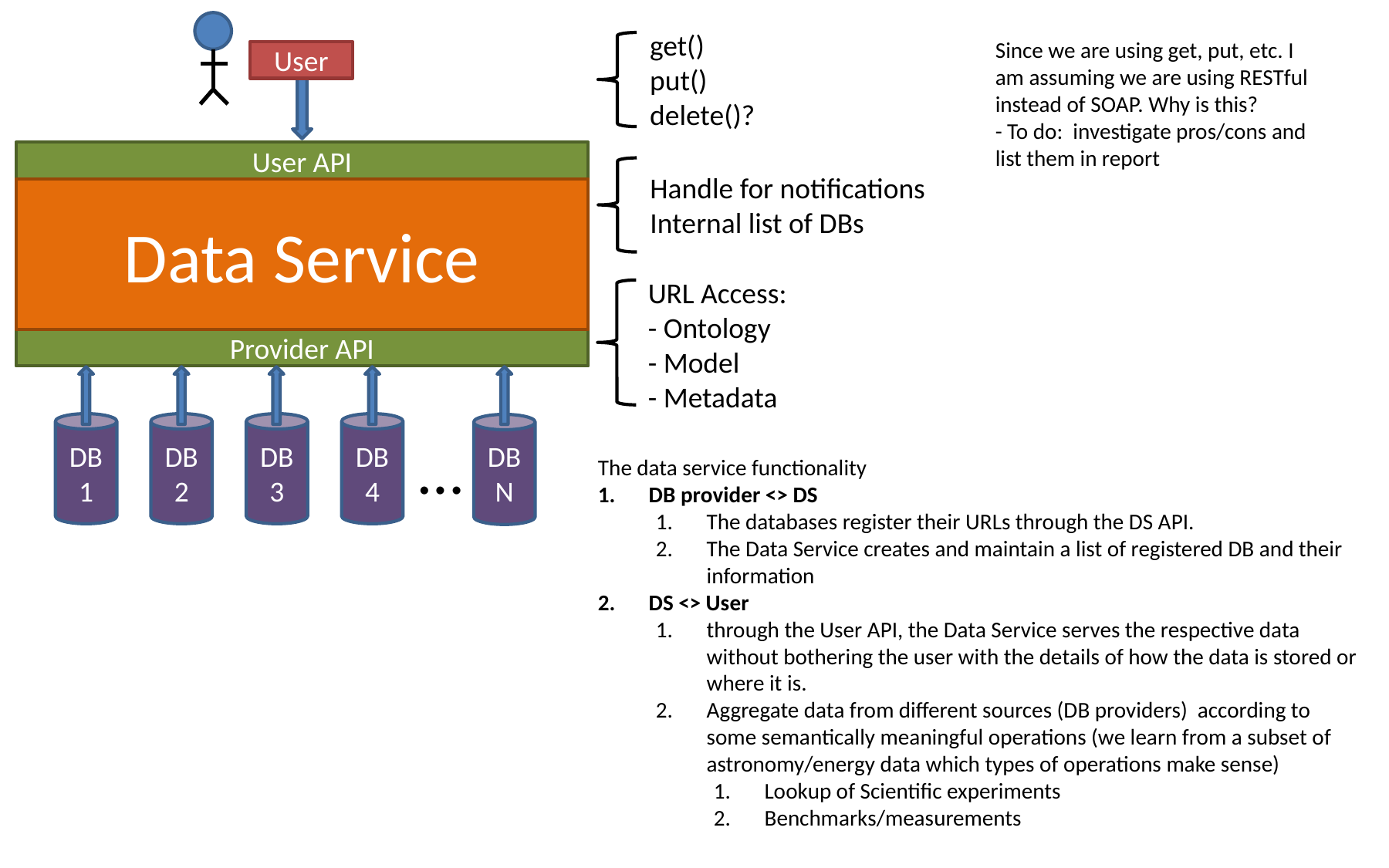

User

DB1
DB2
DB3
DB4
DBN
…
User API
Data Service
Provider API
get()
put()
delete()?

Handle for notifications
Internal list of DBs
URL Access:
- Ontology
- Model
- Metadata

Since we are using get, put, etc. I am assuming we are using RESTful instead of SOAP. Why is this?
- To do:  investigate pros/cons and list them in report
The data service functionality
DB provider <> DS
The databases register their URLs through the DS API.
The Data Service creates and maintain a list of registered DB and their information
DS <> User
through the User API, the Data Service serves the respective data without bothering the user with the details of how the data is stored or where it is.
Aggregate data from different sources (DB providers)  according to some semantically meaningful operations (we learn from a subset of astronomy/energy data which types of operations make sense)
Lookup of Scientific experiments
Benchmarks/measurements